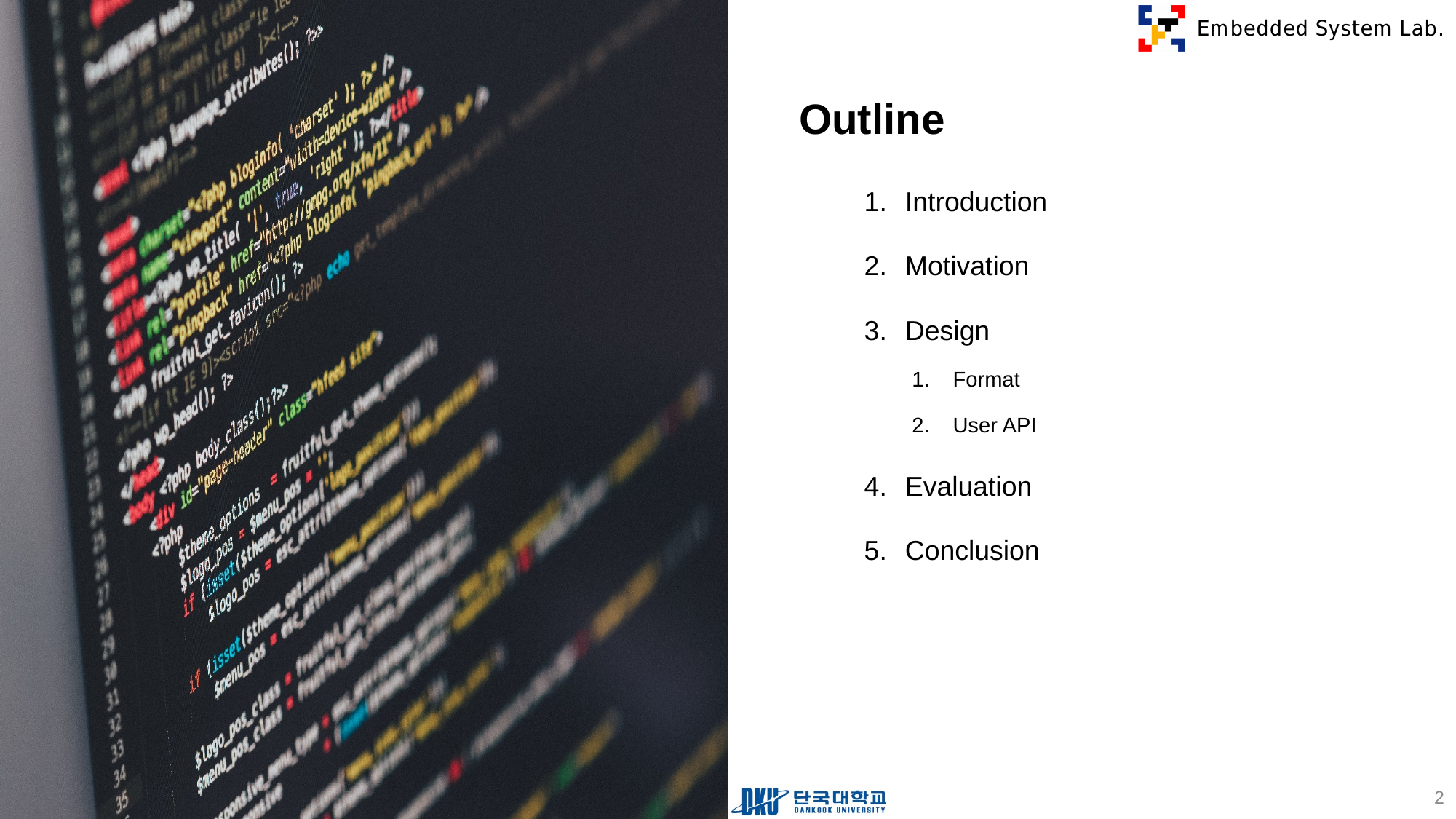

Introduction
Motivation
Design
Format
User API
Evaluation
Conclusion
2